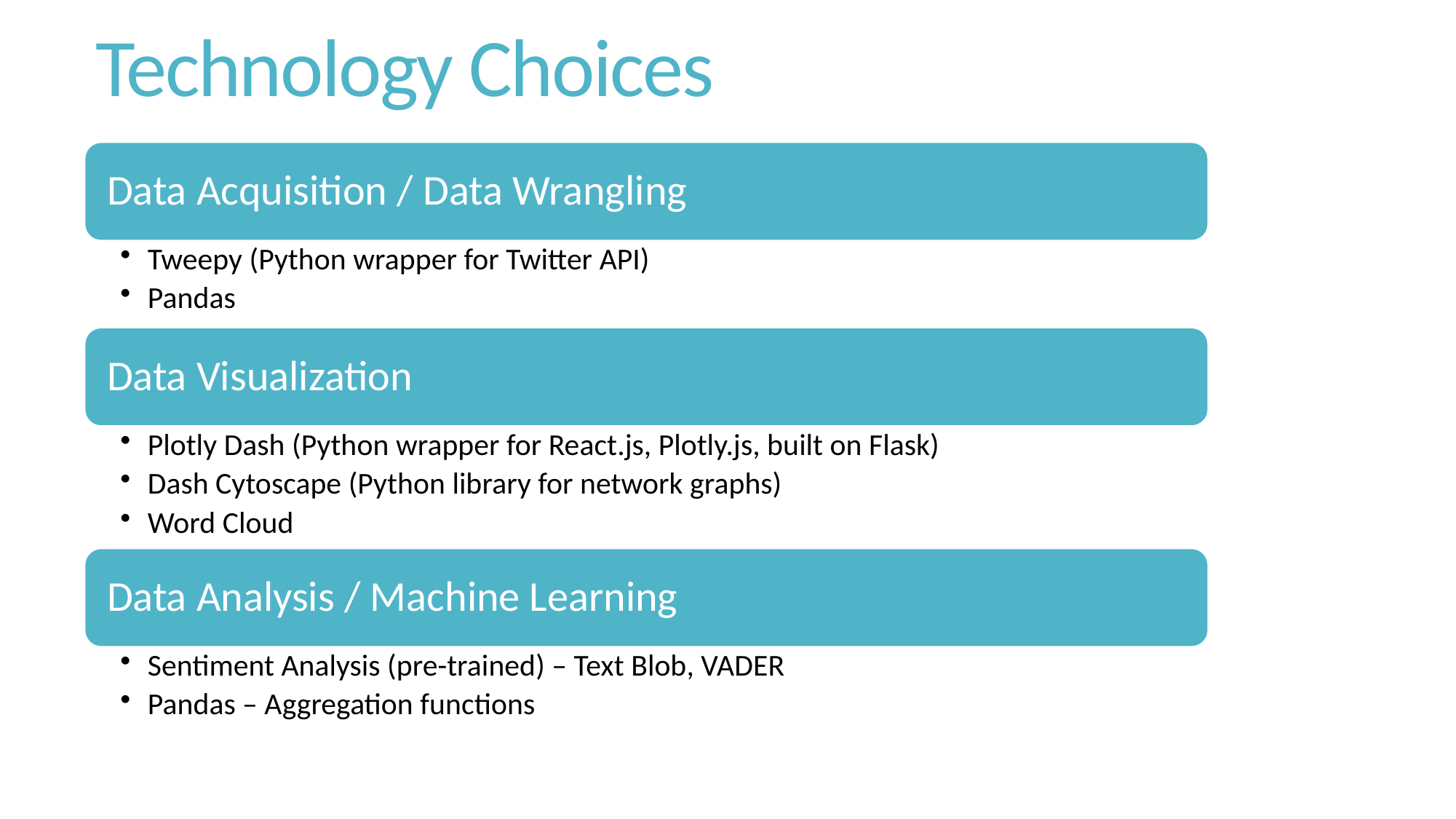

# Technology Choices
Data Acquisition / Data Wrangling
Tweepy (Python wrapper for Twitter API)
Pandas
Data Visualization
Plotly Dash (Python wrapper for React.js, Plotly.js, built on Flask)
Dash Cytoscape (Python library for network graphs)
Word Cloud
Data Analysis / Machine Learning
Sentiment Analysis (pre-trained) – Text Blob, VADER
Pandas – Aggregation functions